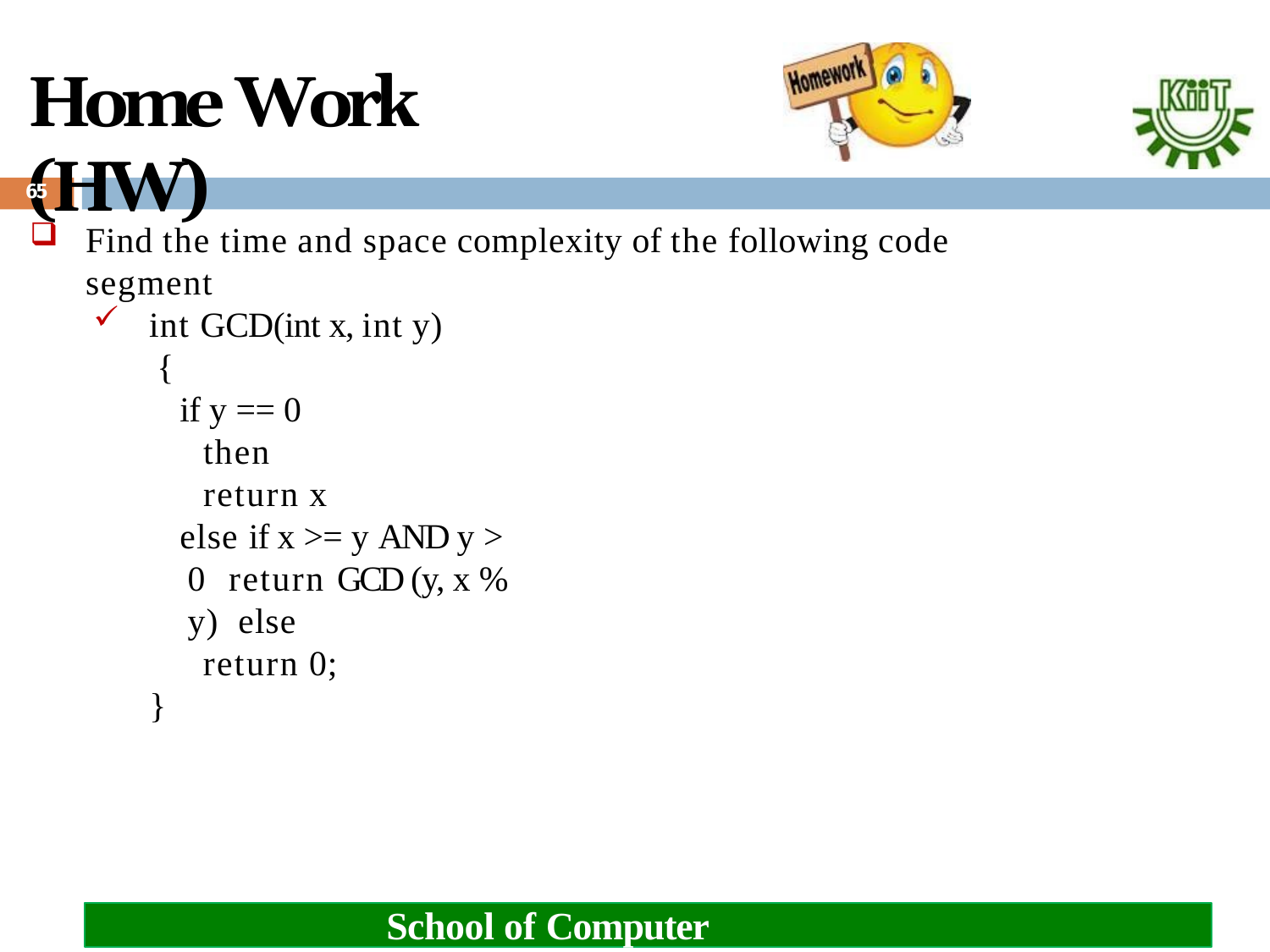

# Home Work (HW)

65
Find the time and space complexity of the following code segment
int GCD(int x, int y)
{
if y == 0 then  return x
else if x >= y AND y > 0  return GCD (y, x % y)  else
return 0;
}

School of Computer Engineering